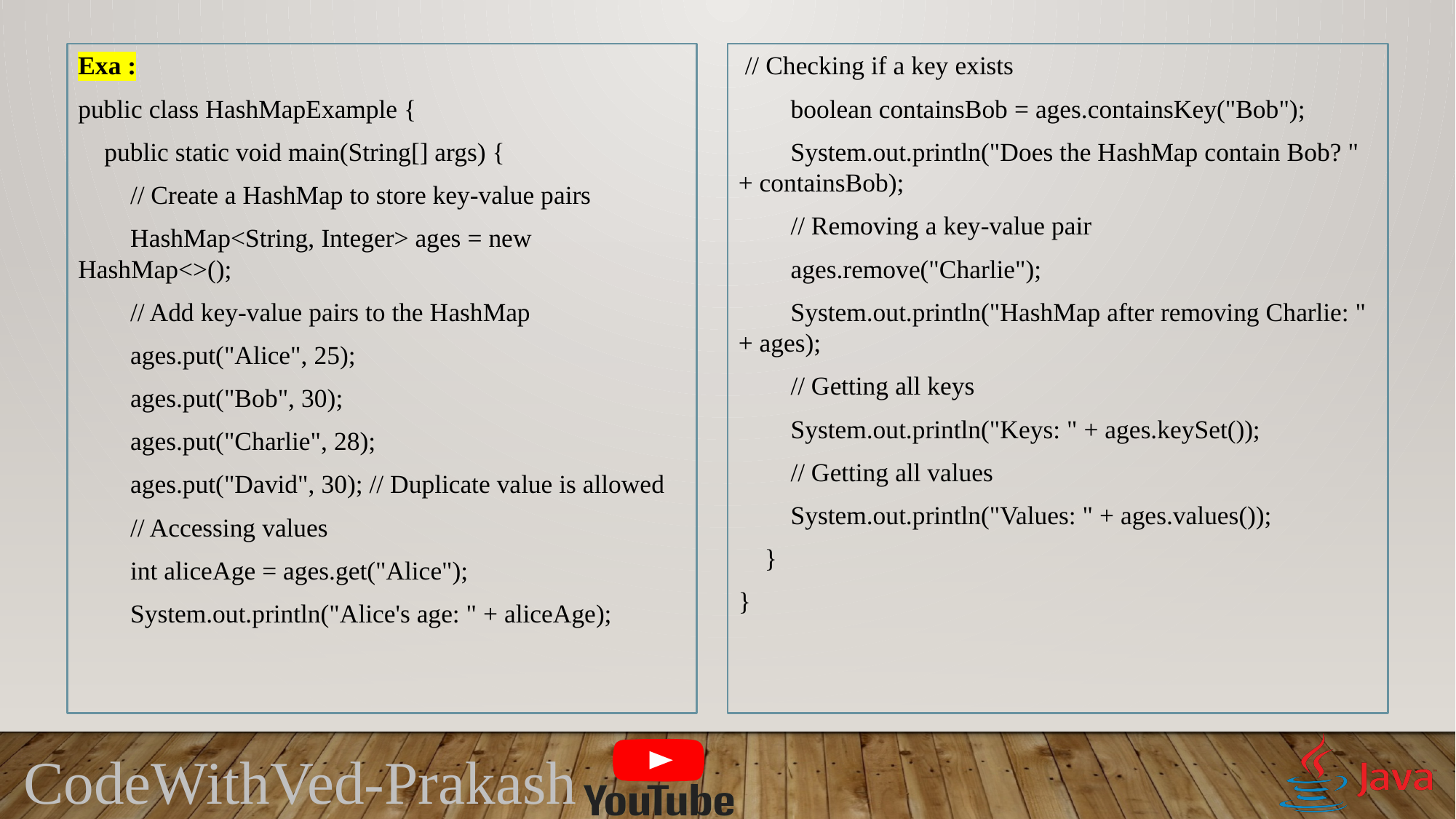

Exa :
public class HashMapExample {
    public static void main(String[] args) {
        // Create a HashMap to store key-value pairs
        HashMap<String, Integer> ages = new HashMap<>();
        // Add key-value pairs to the HashMap
        ages.put("Alice", 25);
        ages.put("Bob", 30);
        ages.put("Charlie", 28);
        ages.put("David", 30); // Duplicate value is allowed
        // Accessing values
        int aliceAge = ages.get("Alice");
        System.out.println("Alice's age: " + aliceAge);

 // Checking if a key exists
        boolean containsBob = ages.containsKey("Bob");
        System.out.println("Does the HashMap contain Bob? " + containsBob);
        // Removing a key-value pair
        ages.remove("Charlie");
        System.out.println("HashMap after removing Charlie: " + ages);
        // Getting all keys
        System.out.println("Keys: " + ages.keySet());
        // Getting all values
        System.out.println("Values: " + ages.values());
    }
}